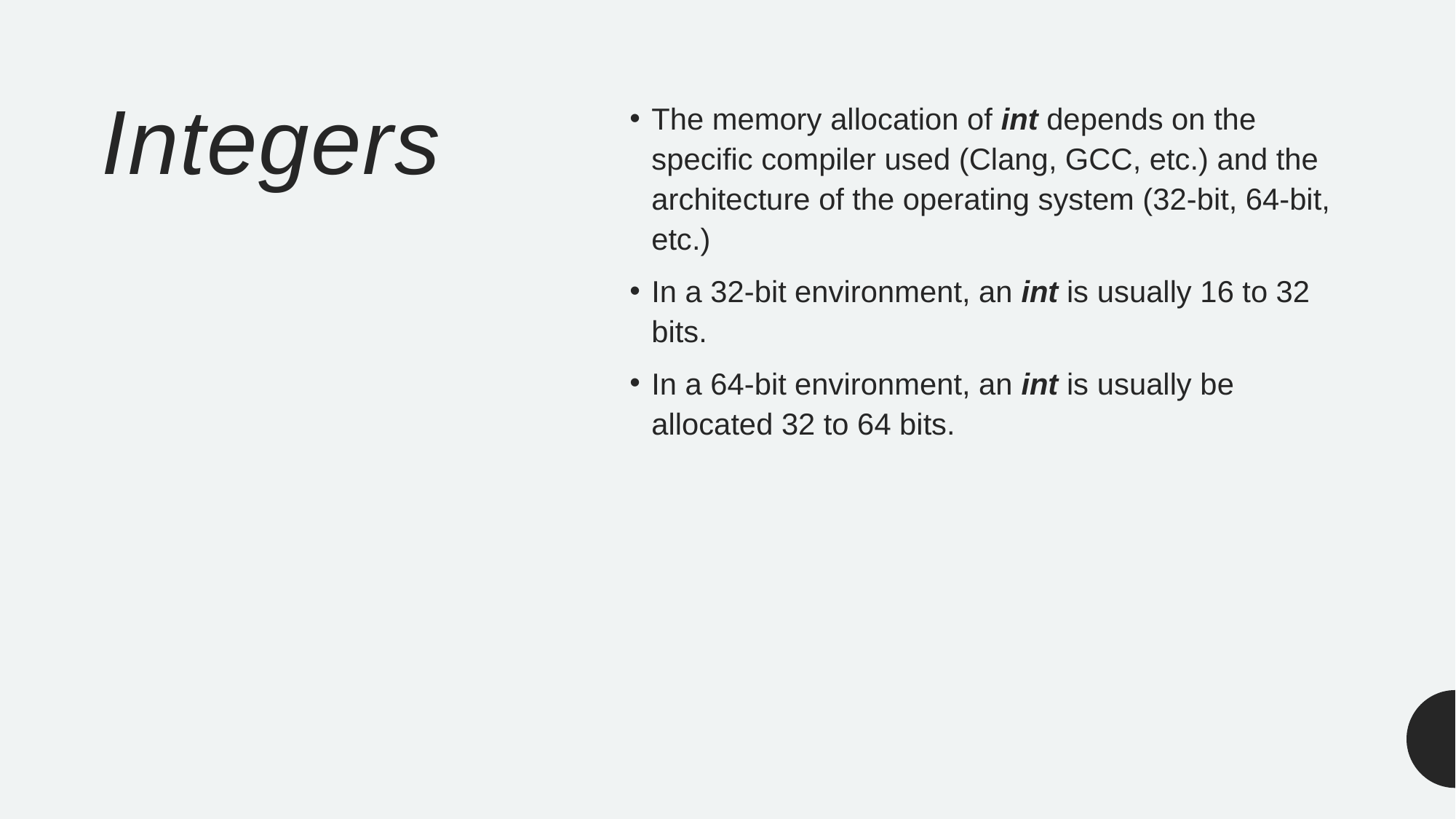

# Integers
The memory allocation of int depends on the specific compiler used (Clang, GCC, etc.) and the architecture of the operating system (32-bit, 64-bit, etc.)
In a 32-bit environment, an int is usually 16 to 32 bits.
In a 64-bit environment, an int is usually be allocated 32 to 64 bits.